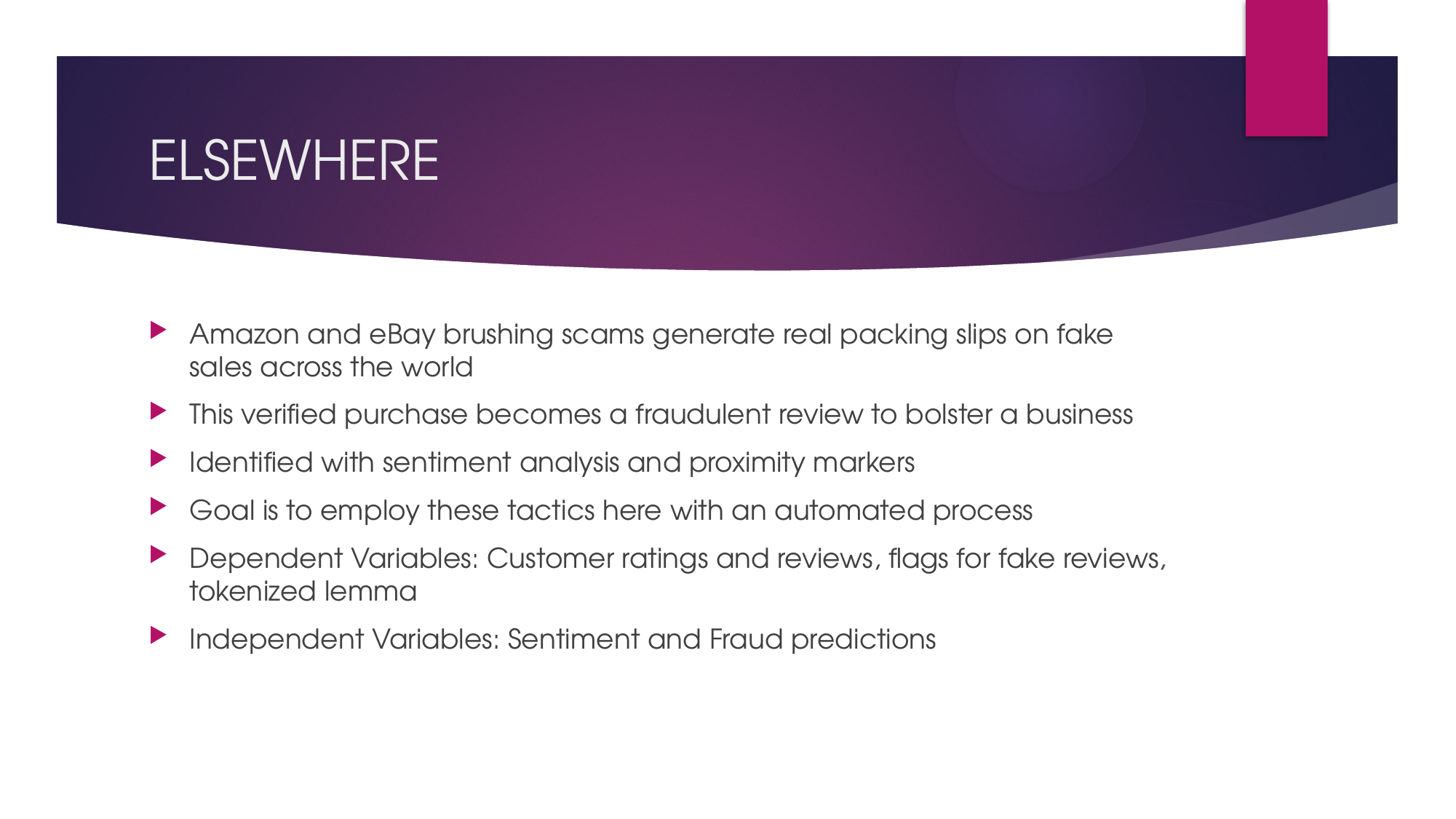

# ELSEWHERE
Amazon and eBay brushing scams generate real packing slips on fake sales across the world
This verified purchase becomes a fraudulent review to bolster a business
Identified with sentiment analysis and proximity markers
Goal is to employ these tactics here with an automated process
Dependent Variables: Customer ratings and reviews, flags for fake reviews, tokenized lemma
Independent Variables: Sentiment and Fraud predictions